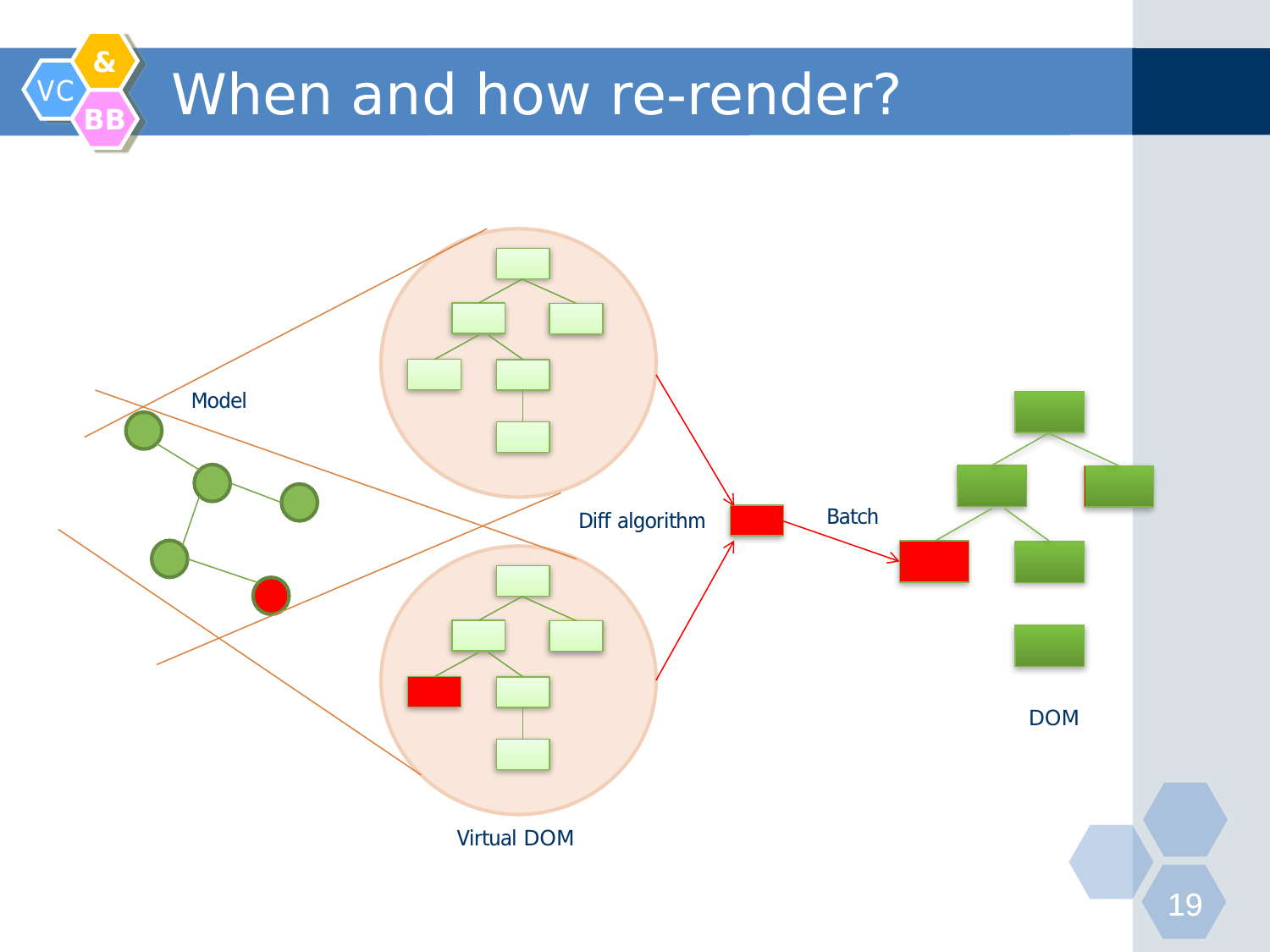

# When and how re-render?

Model

Batch
Diff algorithm

DOM
Virtual DOM